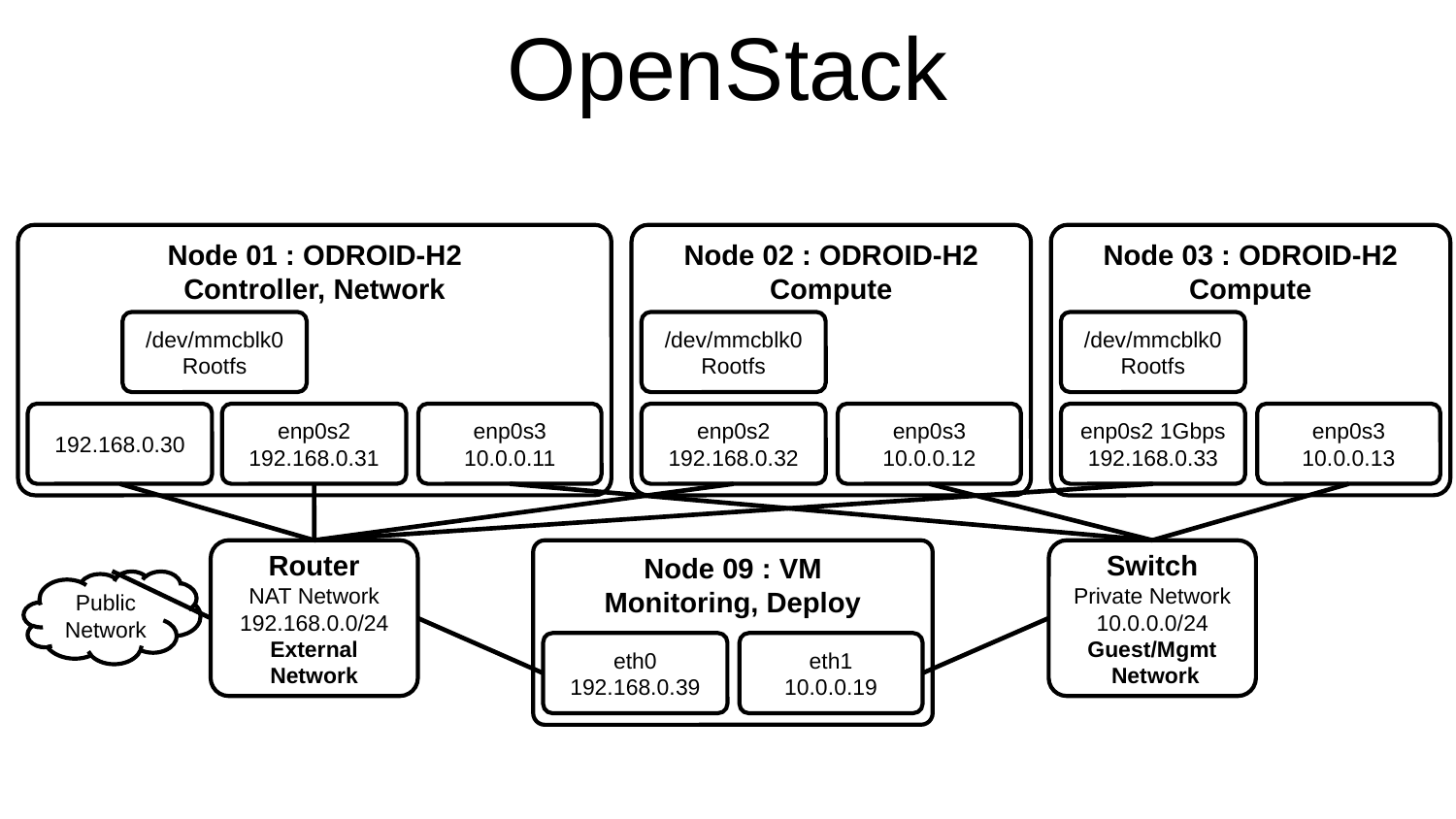

# OpenStack
Node 01 : ODROID-H2
Controller, Network
Node 02 : ODROID-H2
Compute
Node 03 : ODROID-H2
Compute
/dev/mmcblk0
Rootfs
/dev/mmcblk0
Rootfs
/dev/mmcblk0
Rootfs
192.168.0.30
enp0s2
192.168.0.31
enp0s3
10.0.0.11
enp0s2
192.168.0.32
enp0s3
10.0.0.12
enp0s2 1Gbps
192.168.0.33
enp0s3
10.0.0.13
Router
NAT Network
192.168.0.0/24
External Network
Switch
Private Network
10.0.0.0/24
Guest/Mgmt
 Network
Node 09 : VM
Monitoring, Deploy

Public
Network
eth0
192.168.0.39
eth1
10.0.0.19